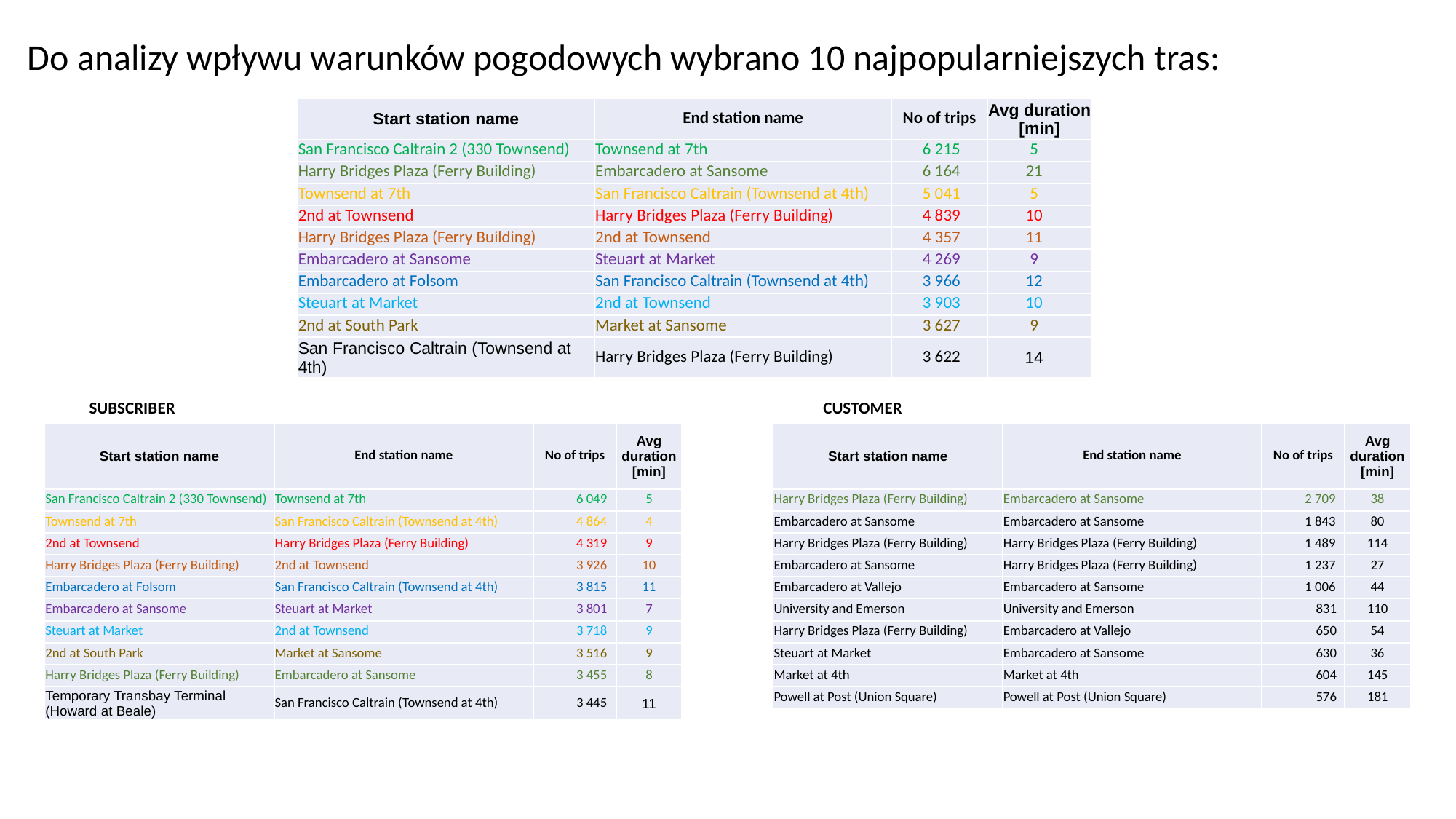

Do analizy wpływu warunków pogodowych wybrano 10 najpopularniejszych tras:

| Start station name | End station name | No of trips | Avg duration [min] |
| --- | --- | --- | --- |
| San Francisco Caltrain 2 (330 Townsend) | Townsend at 7th | 6 215 | 5 |
| Harry Bridges Plaza (Ferry Building) | Embarcadero at Sansome | 6 164 | 21 |
| Townsend at 7th | San Francisco Caltrain (Townsend at 4th) | 5 041 | 5 |
| 2nd at Townsend | Harry Bridges Plaza (Ferry Building) | 4 839 | 10 |
| Harry Bridges Plaza (Ferry Building) | 2nd at Townsend | 4 357 | 11 |
| Embarcadero at Sansome | Steuart at Market | 4 269 | 9 |
| Embarcadero at Folsom | San Francisco Caltrain (Townsend at 4th) | 3 966 | 12 |
| Steuart at Market | 2nd at Townsend | 3 903 | 10 |
| 2nd at South Park | Market at Sansome | 3 627 | 9 |
| San Francisco Caltrain (Townsend at 4th) | Harry Bridges Plaza (Ferry Building) | 3 622 | 14 |
SUBSCRIBER
CUSTOMER
| Start station name | End station name | No of trips | Avg duration [min] |
| --- | --- | --- | --- |
| San Francisco Caltrain 2 (330 Townsend) | Townsend at 7th | 6 049 | 5 |
| Townsend at 7th | San Francisco Caltrain (Townsend at 4th) | 4 864 | 4 |
| 2nd at Townsend | Harry Bridges Plaza (Ferry Building) | 4 319 | 9 |
| Harry Bridges Plaza (Ferry Building) | 2nd at Townsend | 3 926 | 10 |
| Embarcadero at Folsom | San Francisco Caltrain (Townsend at 4th) | 3 815 | 11 |
| Embarcadero at Sansome | Steuart at Market | 3 801 | 7 |
| Steuart at Market | 2nd at Townsend | 3 718 | 9 |
| 2nd at South Park | Market at Sansome | 3 516 | 9 |
| Harry Bridges Plaza (Ferry Building) | Embarcadero at Sansome | 3 455 | 8 |
| Temporary Transbay Terminal (Howard at Beale) | San Francisco Caltrain (Townsend at 4th) | 3 445 | 11 |
| Start station name | End station name | No of trips | Avg duration [min] |
| --- | --- | --- | --- |
| Harry Bridges Plaza (Ferry Building) | Embarcadero at Sansome | 2 709 | 38 |
| Embarcadero at Sansome | Embarcadero at Sansome | 1 843 | 80 |
| Harry Bridges Plaza (Ferry Building) | Harry Bridges Plaza (Ferry Building) | 1 489 | 114 |
| Embarcadero at Sansome | Harry Bridges Plaza (Ferry Building) | 1 237 | 27 |
| Embarcadero at Vallejo | Embarcadero at Sansome | 1 006 | 44 |
| University and Emerson | University and Emerson | 831 | 110 |
| Harry Bridges Plaza (Ferry Building) | Embarcadero at Vallejo | 650 | 54 |
| Steuart at Market | Embarcadero at Sansome | 630 | 36 |
| Market at 4th | Market at 4th | 604 | 145 |
| Powell at Post (Union Square) | Powell at Post (Union Square) | 576 | 181 |